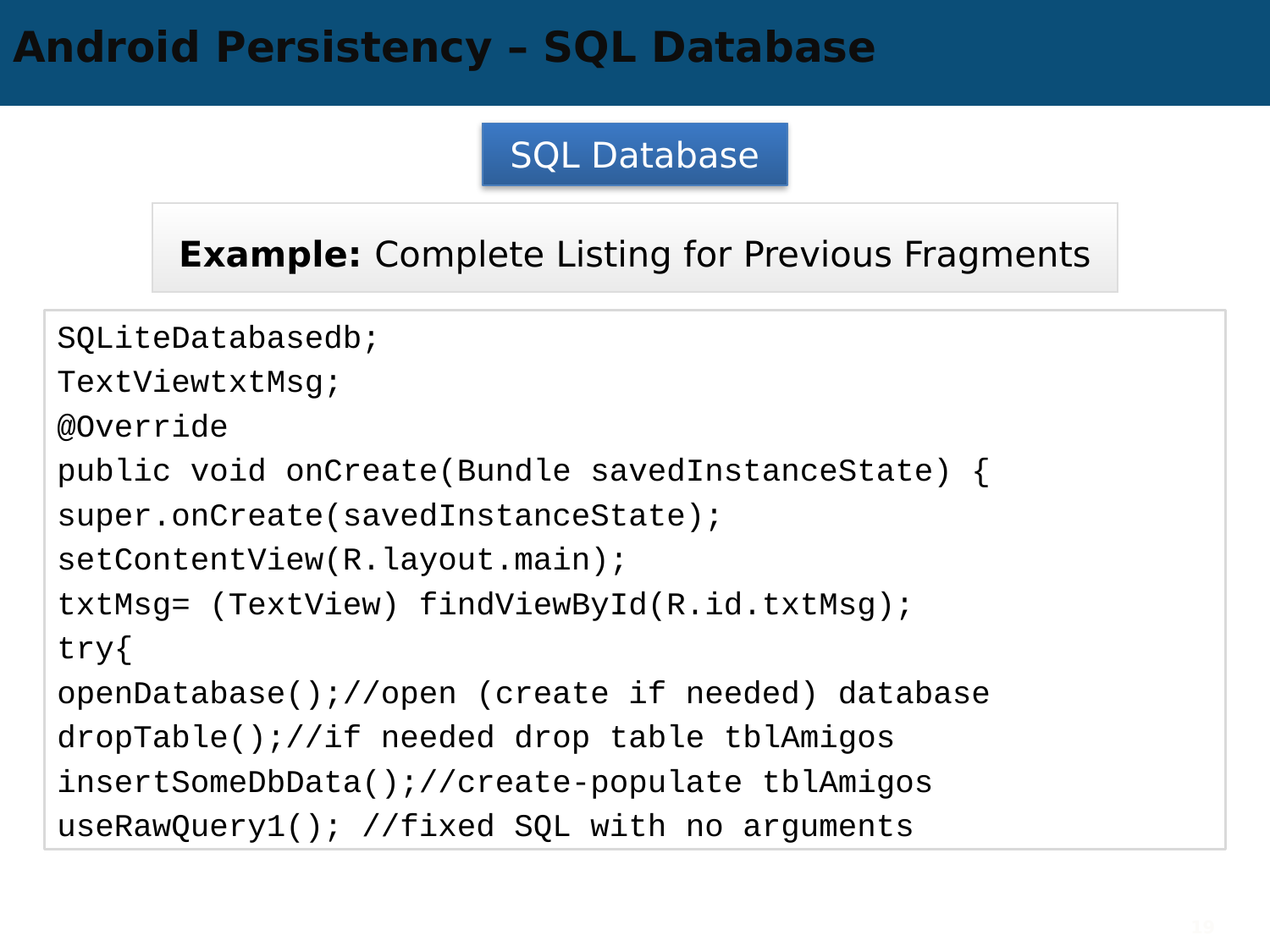

# Android Persistency – SQL Database
SQL Database
Example: Complete Listing for Previous Fragments
SQLiteDatabasedb;
TextViewtxtMsg;
@Override
public void onCreate(Bundle savedInstanceState) {
super.onCreate(savedInstanceState);
setContentView(R.layout.main);
txtMsg= (TextView) findViewById(R.id.txtMsg);
try{
openDatabase();//open (create if needed) database
dropTable();//if needed drop table tblAmigos
insertSomeDbData();//create-populate tblAmigos
useRawQuery1(); //fixed SQL with no arguments